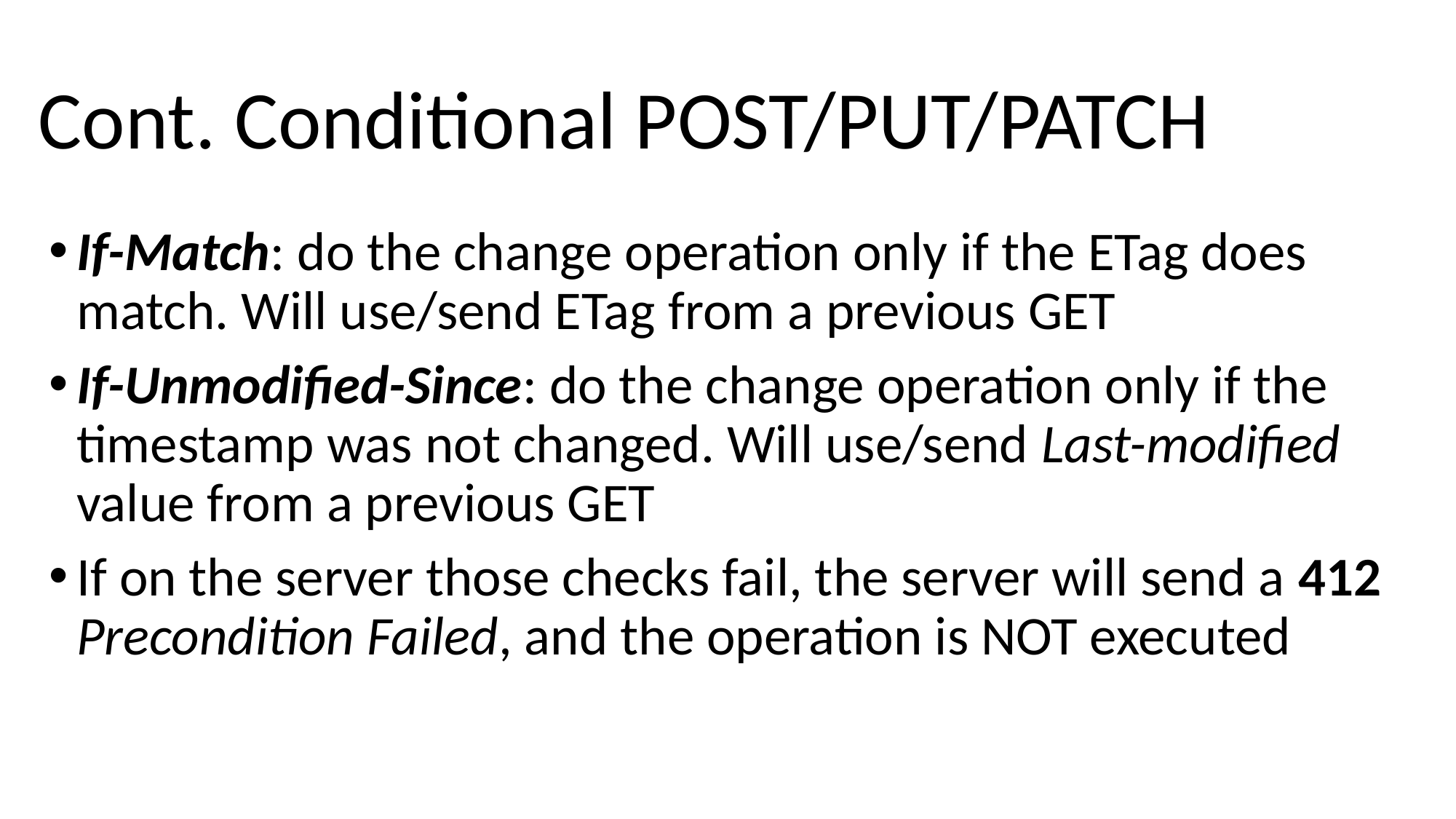

# Cont. Conditional POST/PUT/PATCH
If-Match: do the change operation only if the ETag does match. Will use/send ETag from a previous GET
If-Unmodified-Since: do the change operation only if the timestamp was not changed. Will use/send Last-modified value from a previous GET
If on the server those checks fail, the server will send a 412 Precondition Failed, and the operation is NOT executed